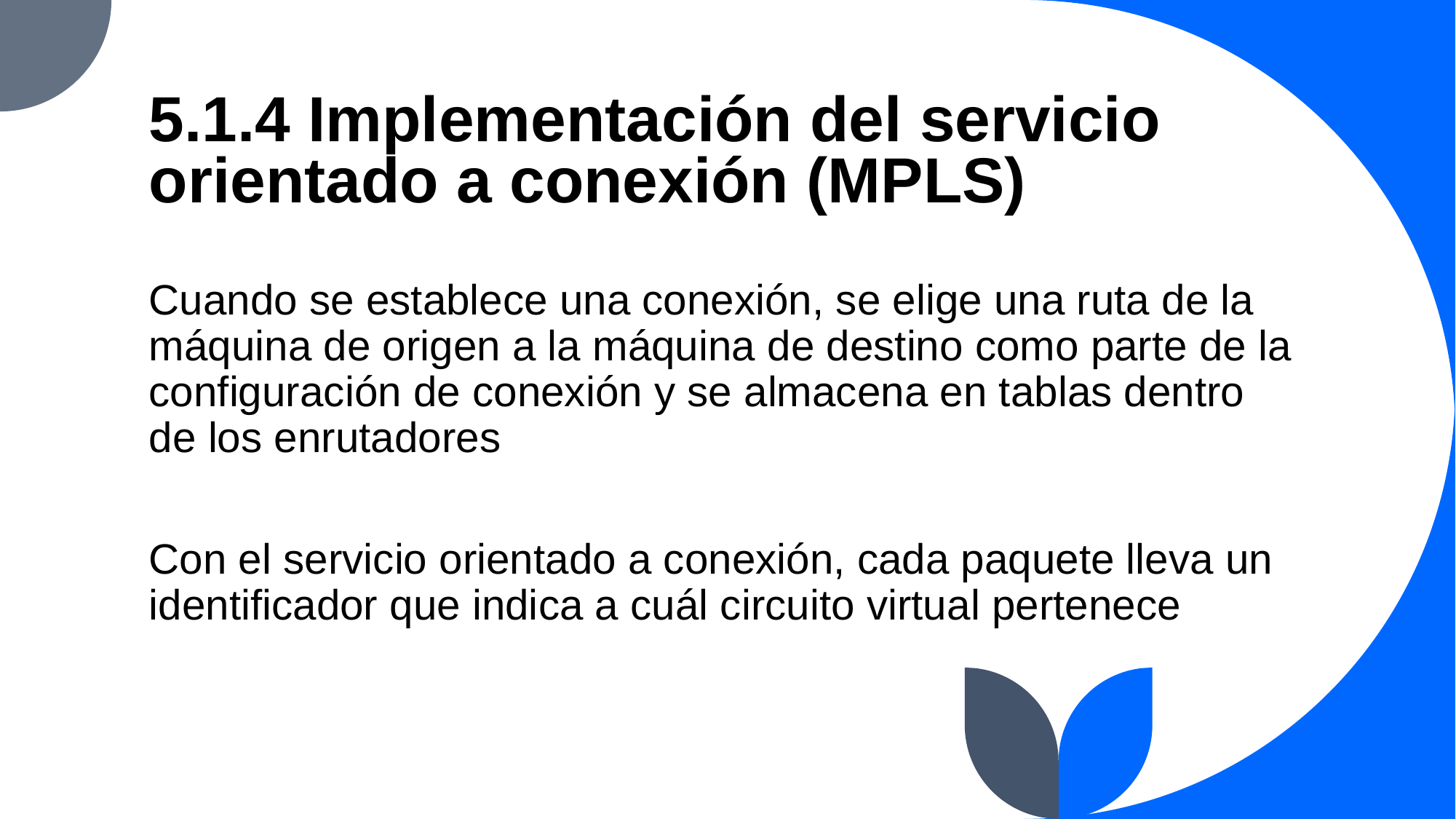

# 5.1.4 Implementación del servicio orientado a conexión (MPLS)
Cuando se establece una conexión, se elige una ruta de la máquina de origen a la máquina de destino como parte de la configuración de conexión y se almacena en tablas dentro de los enrutadores

Con el servicio orientado a conexión, cada paquete lleva un identificador que indica a cuál circuito virtual pertenece